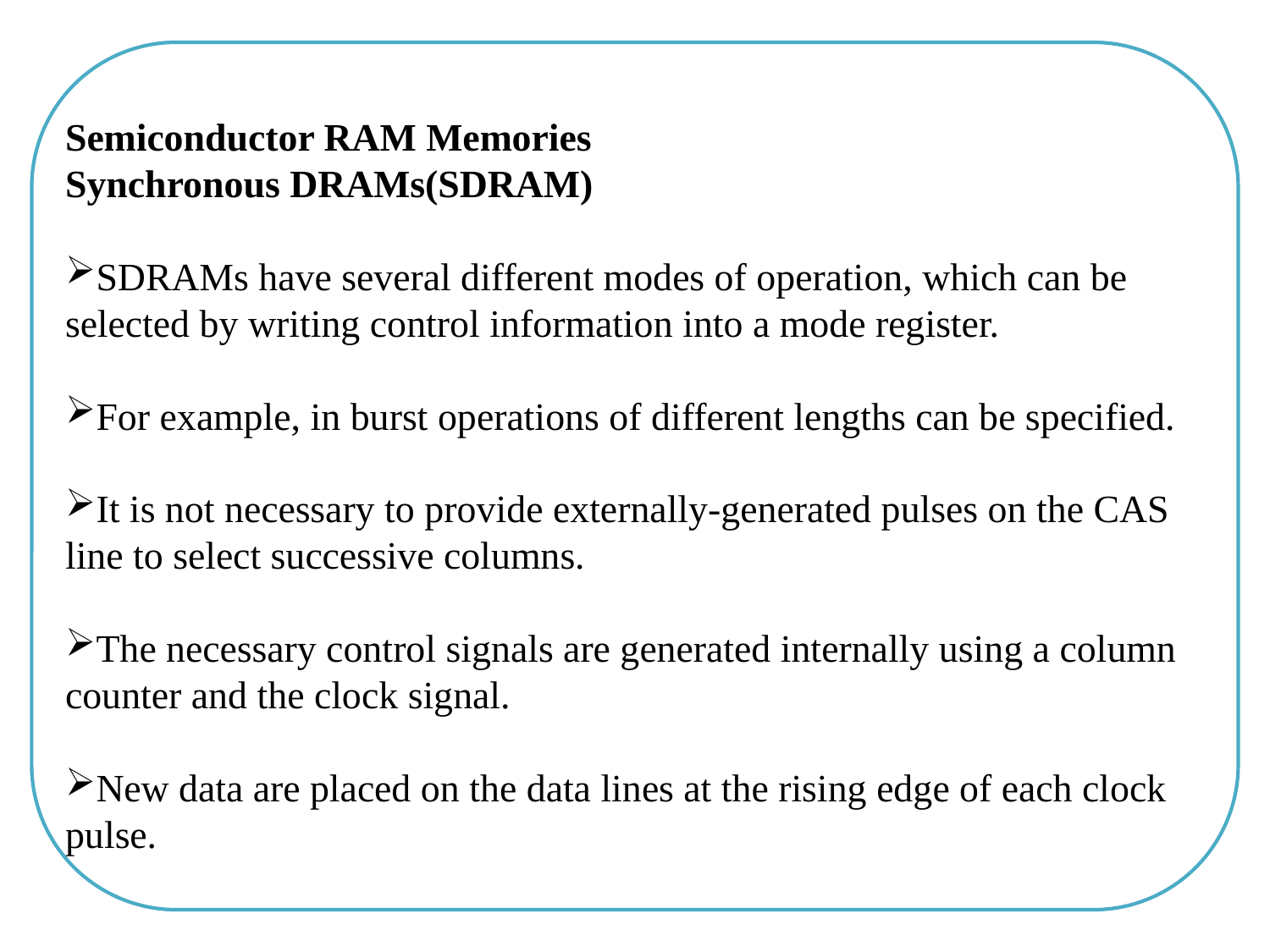

Semiconductor RAM Memories
Synchronous DRAMs(SDRAM)

SDRAMs have several different modes of operation, which can be selected by writing control information into a mode register.

For example, in burst operations of different lengths can be specified.

It is not necessary to provide externally-generated pulses on the CAS line to select successive columns.

The necessary control signals are generated internally using a column counter and the clock signal.

New data are placed on the data lines at the rising edge of each clock pulse.